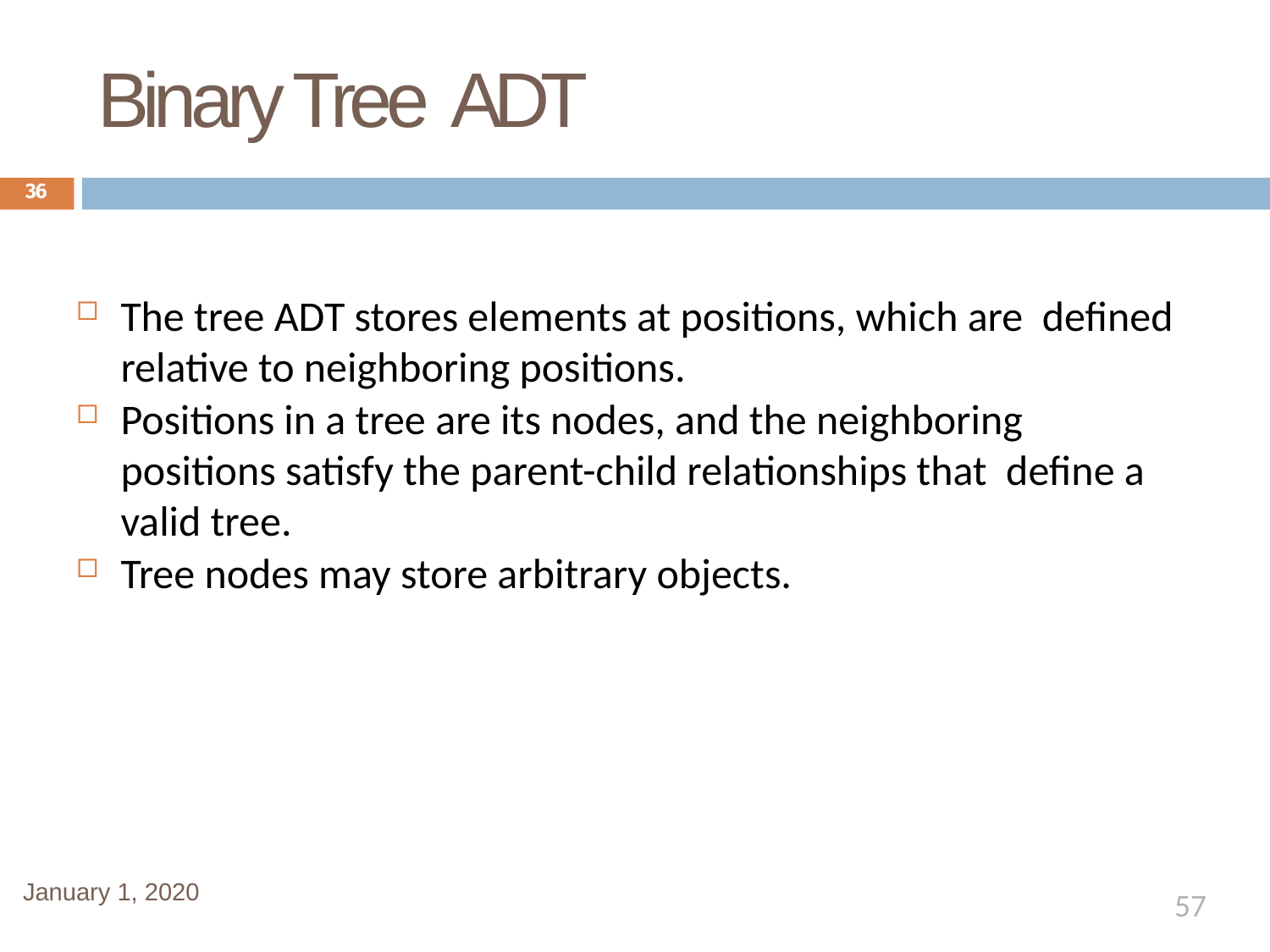

# Binary Tree ADT
36
The tree ADT stores elements at positions, which are  defined relative to neighboring positions.
Positions in a tree are its nodes, and the neighboring  positions satisfy the parent-child relationships that  define a valid tree.
Tree nodes may store arbitrary objects.
January 1, 2020
57